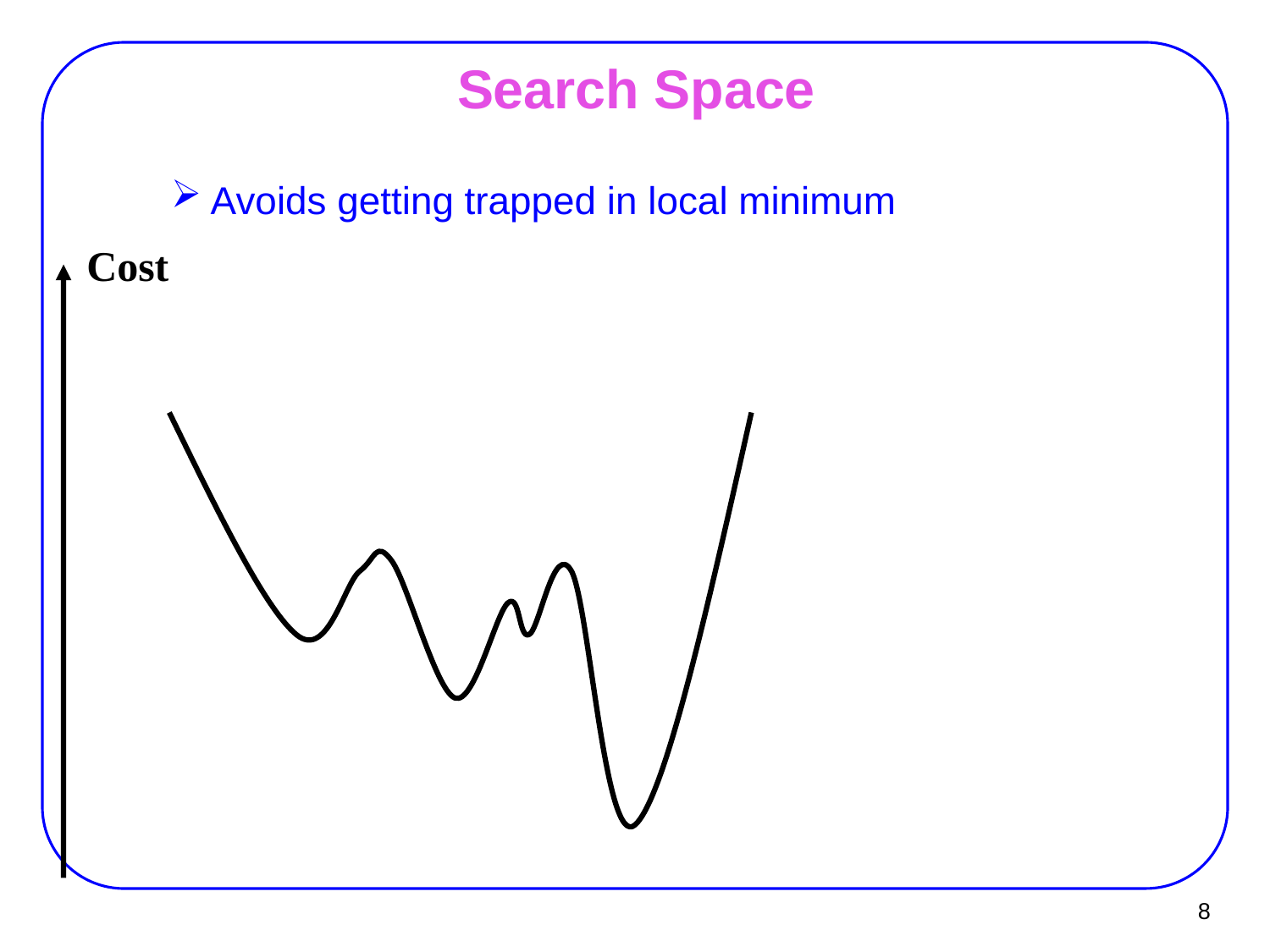

# Search Space
Avoids getting trapped in local minimum

Cost

8